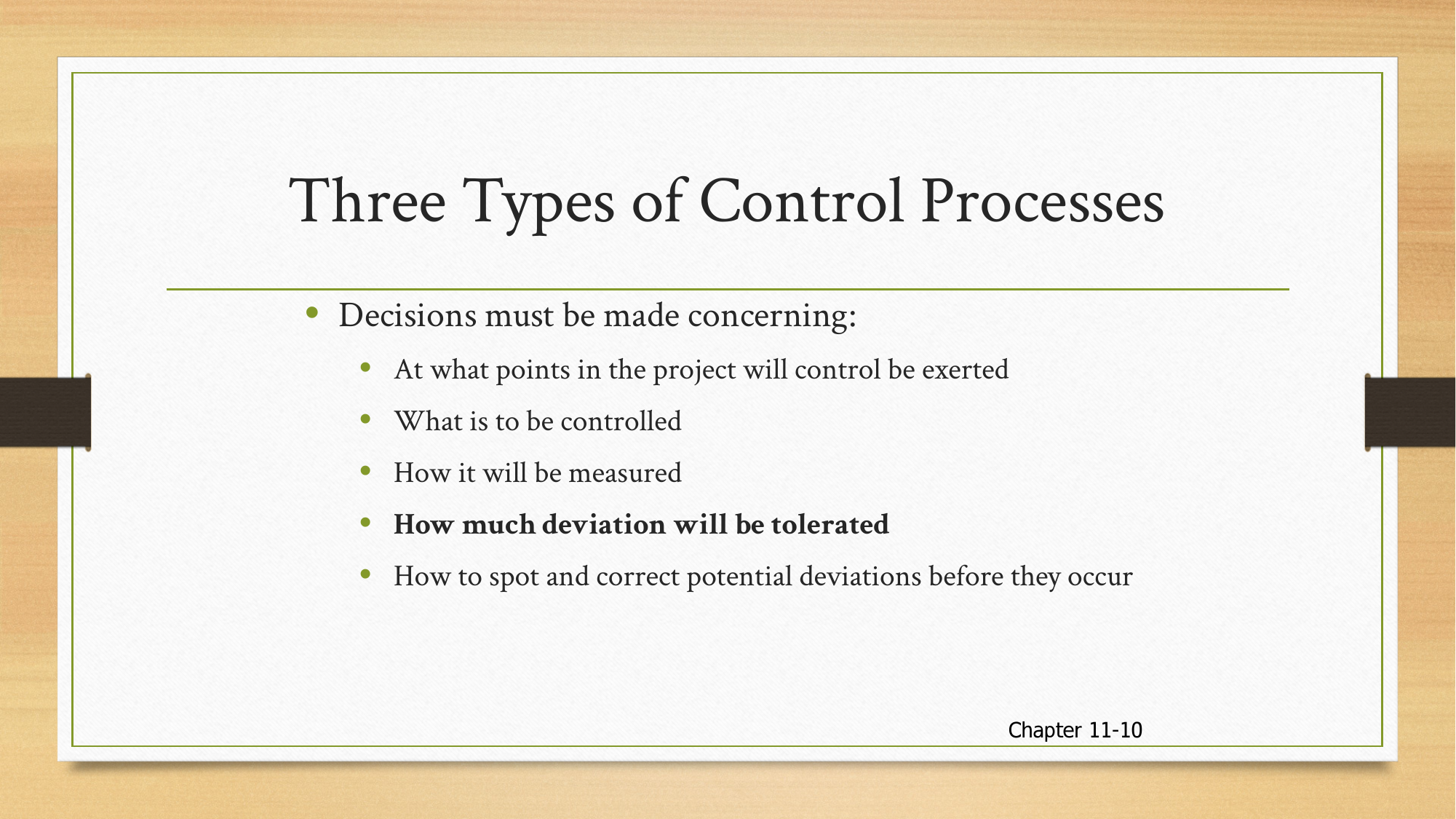

# Three Types of Control Processes
Decisions must be made concerning:
At what points in the project will control be exerted
What is to be controlled
How it will be measured
How much deviation will be tolerated
How to spot and correct potential deviations before they occur
Chapter 11-10